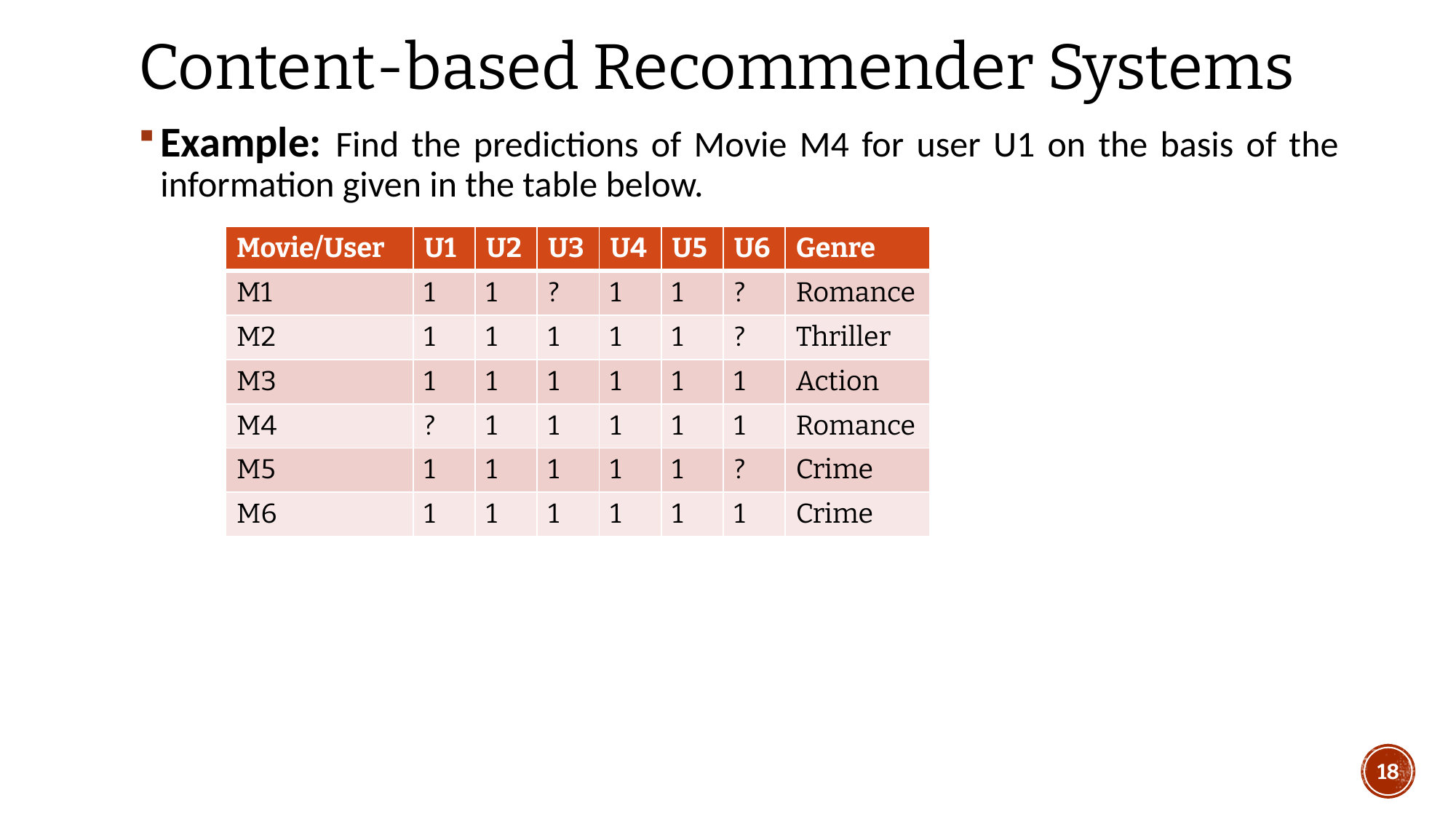

# Content-based Recommender Systems
Example: Find the predictions of Movie M4 for user U1 on the basis of the information given in the table below.
| Movie/User | U1 | U2 | U3 | U4 | U5 | U6 | Genre |
| --- | --- | --- | --- | --- | --- | --- | --- |
| M1 | 1 | 1 | ? | 1 | 1 | ? | Romance |
| M2 | 1 | 1 | 1 | 1 | 1 | ? | Thriller |
| M3 | 1 | 1 | 1 | 1 | 1 | 1 | Action |
| M4 | ? | 1 | 1 | 1 | 1 | 1 | Romance |
| M5 | 1 | 1 | 1 | 1 | 1 | ? | Crime |
| M6 | 1 | 1 | 1 | 1 | 1 | 1 | Crime |
18